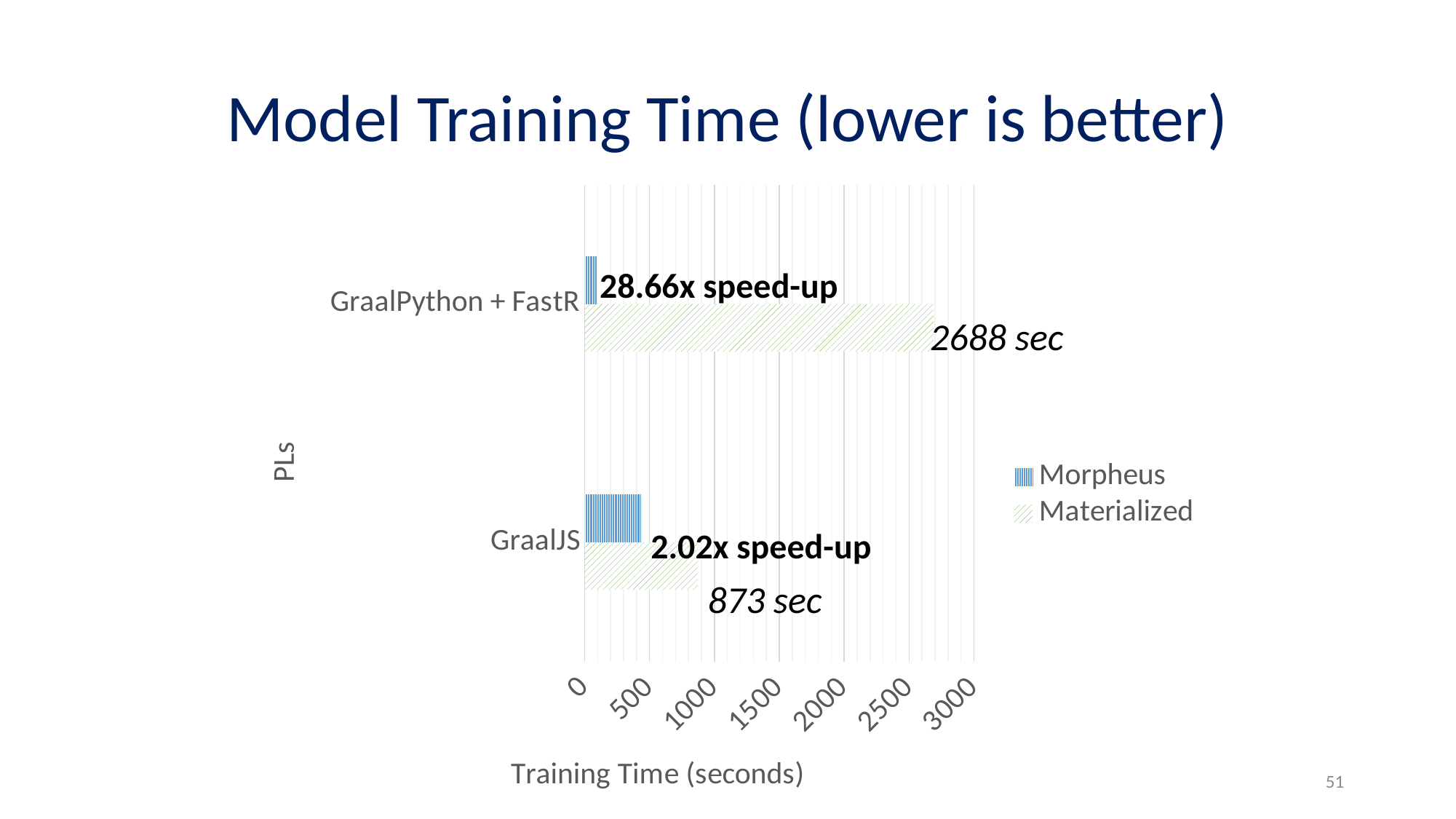

# Model Training Time (lower is better)

### Chart

| Category | Materialized | Morpheus |
|---|---|---|
| GraalJS | 873.49 | 432.4207920792079 |
| GraalPython + FastR | 2688.39 | 93.80286113049546 |
28.66x speed-up
2688 sec
2.02x speed-up
873 sec
51